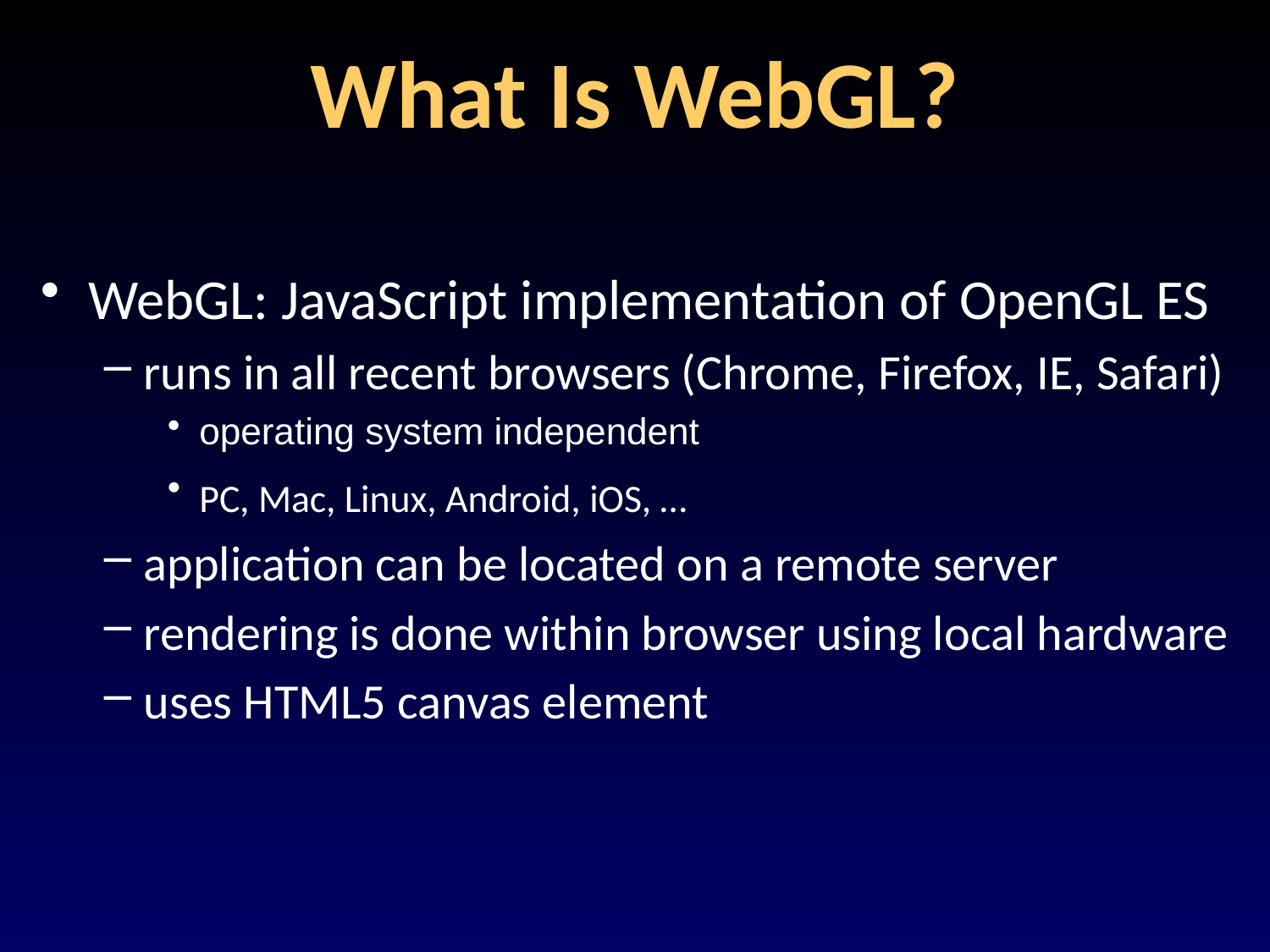

# What Is WebGL?
WebGL: JavaScript implementation of OpenGL ES
runs in all recent browsers (Chrome, Firefox, IE, Safari)
operating system independent
PC, Mac, Linux, Android, iOS, …
application can be located on a remote server
rendering is done within browser using local hardware
uses HTML5 canvas element